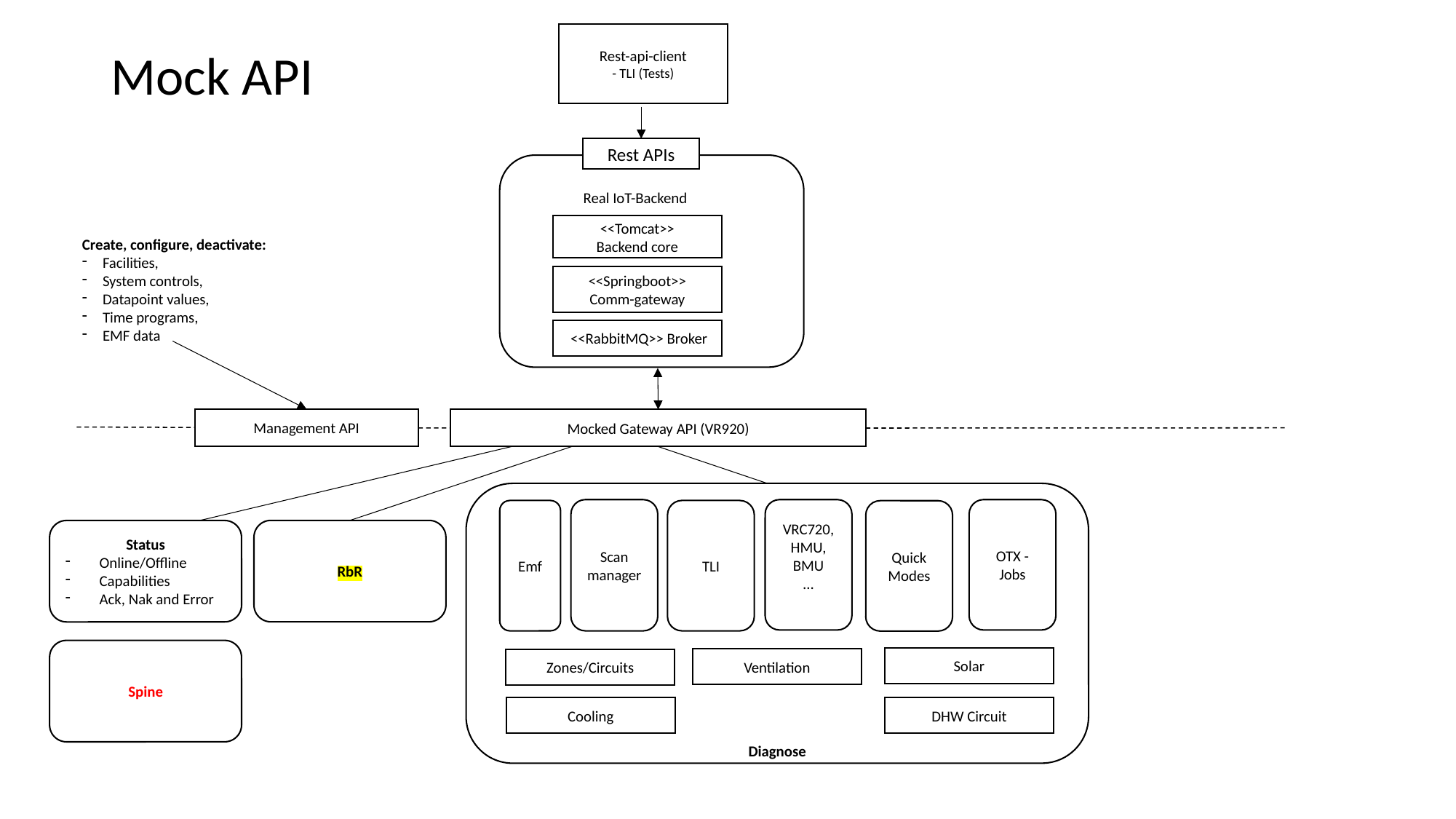

Rest-api-client
- TLI (Tests)
# Mock API
Rest APIs

Real IoT-Backend
<<Tomcat>>
Backend core
Create, configure, deactivate:
Facilities,
System controls,
Datapoint values,
Time programs,
EMF data

<<Springboot>>
Comm-gateway
 <<RabbitMQ>> Broker
Management API
Mocked Gateway API (VR920)

Diagnose
Scan manager
VRC720,
HMU,
BMU
…

OTX -Jobs
Emf
TLI
Quick
Modes
RbR
Status
Online/Offline
Capabilities
Ack, Nak and Error
Spine
Solar
Ventilation
Zones/Circuits
Cooling
DHW Circuit